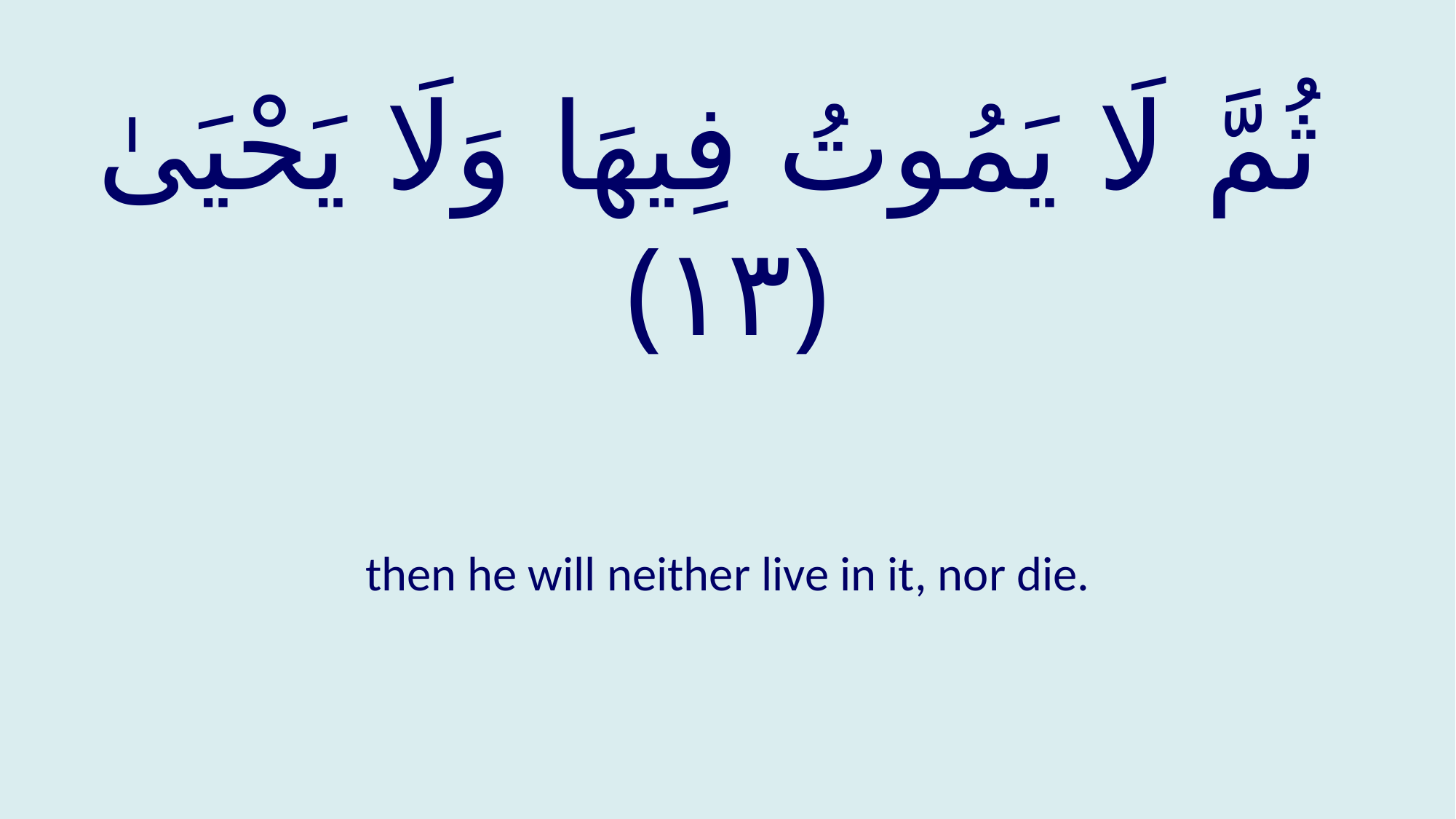

# ثُمَّ لَا يَمُوتُ فِيهَا وَلَا يَحْيَىٰ ‎﴿١٣﴾‏
then he will neither live in it, nor die.